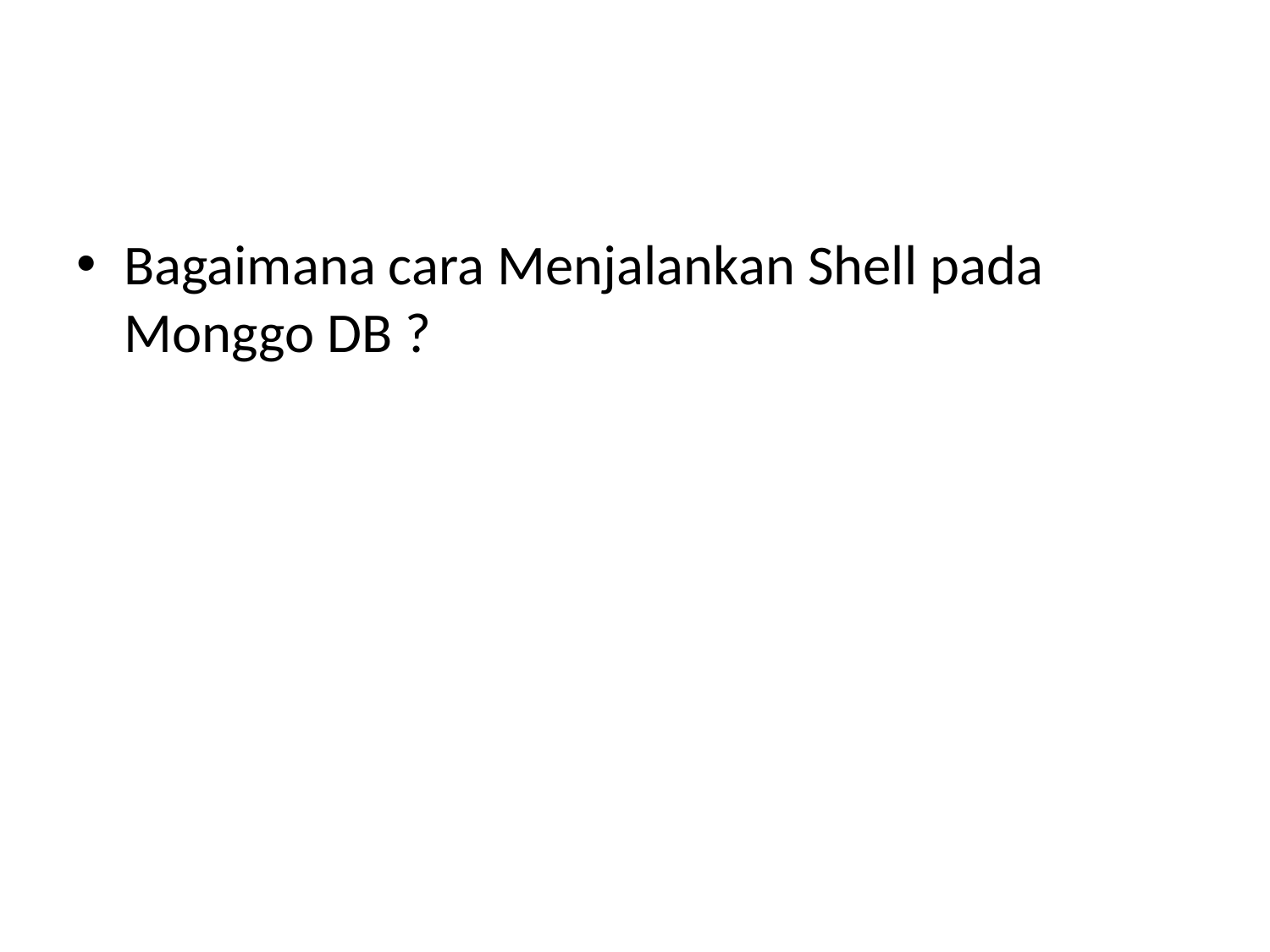

#
Bagaimana cara Menjalankan Shell pada Monggo DB ?